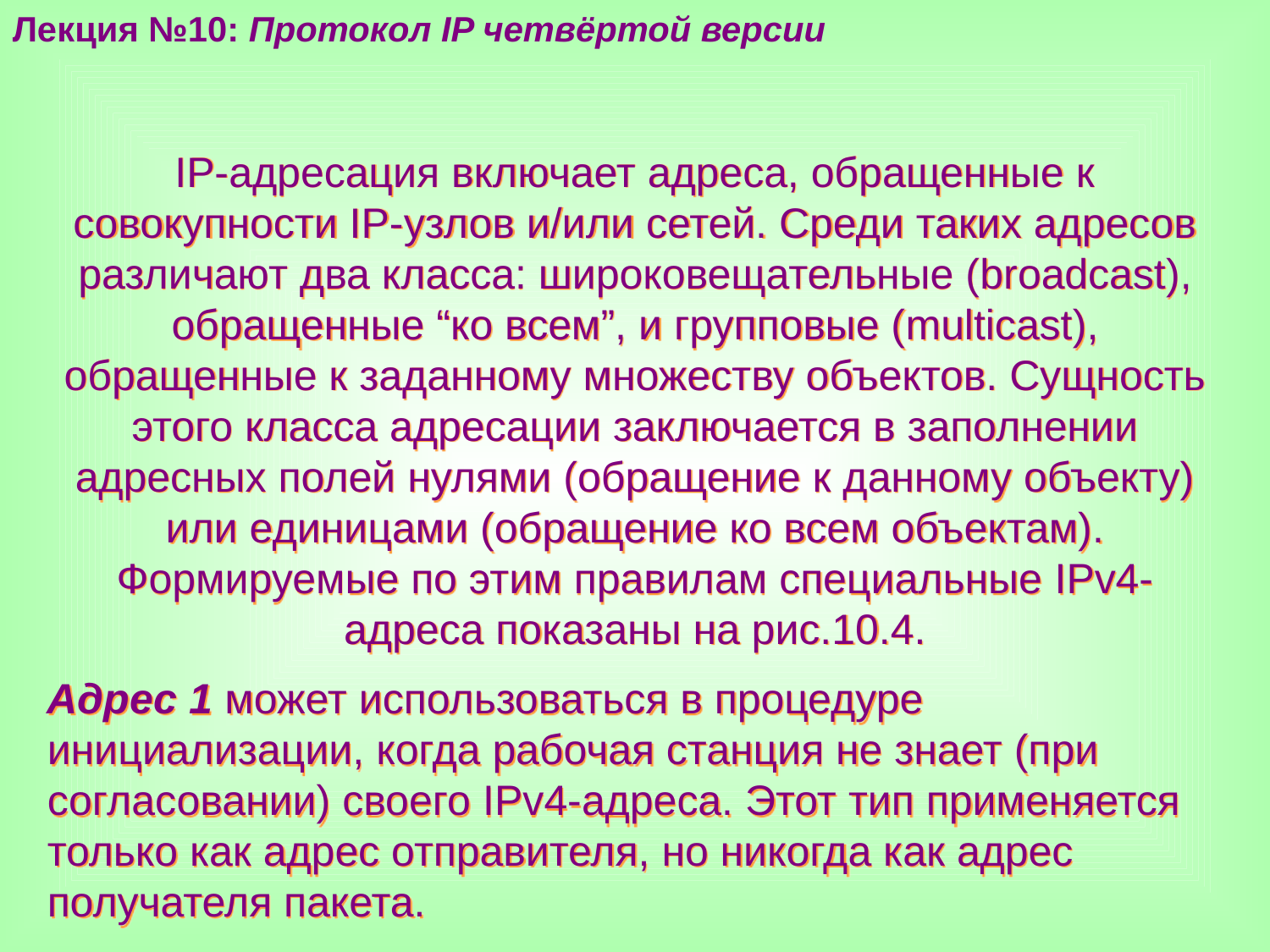

Лекция №10: Протокол IP четвёртой версии
IP-адресация включает адреса, обращенные к совокупности IP-узлов и/или сетей. Среди таких адресов различают два класса: широковещательные (broadcast), обращенные “ко всем”, и групповые (multicast), обращенные к заданному множеству объектов. Сущность этого класса адресации заключается в заполнении адресных полей нулями (обращение к данному объекту) или единицами (обращение ко всем объектам).
Формируемые по этим правилам специальные IPv4-адреса показаны на рис.10.4.

Адрес 1 может использоваться в процедуре инициализации, когда рабочая станция не знает (при согласовании) своего IPv4-адреса. Этот тип применяется только как адрес отправителя, но никогда как адрес получателя пакета.